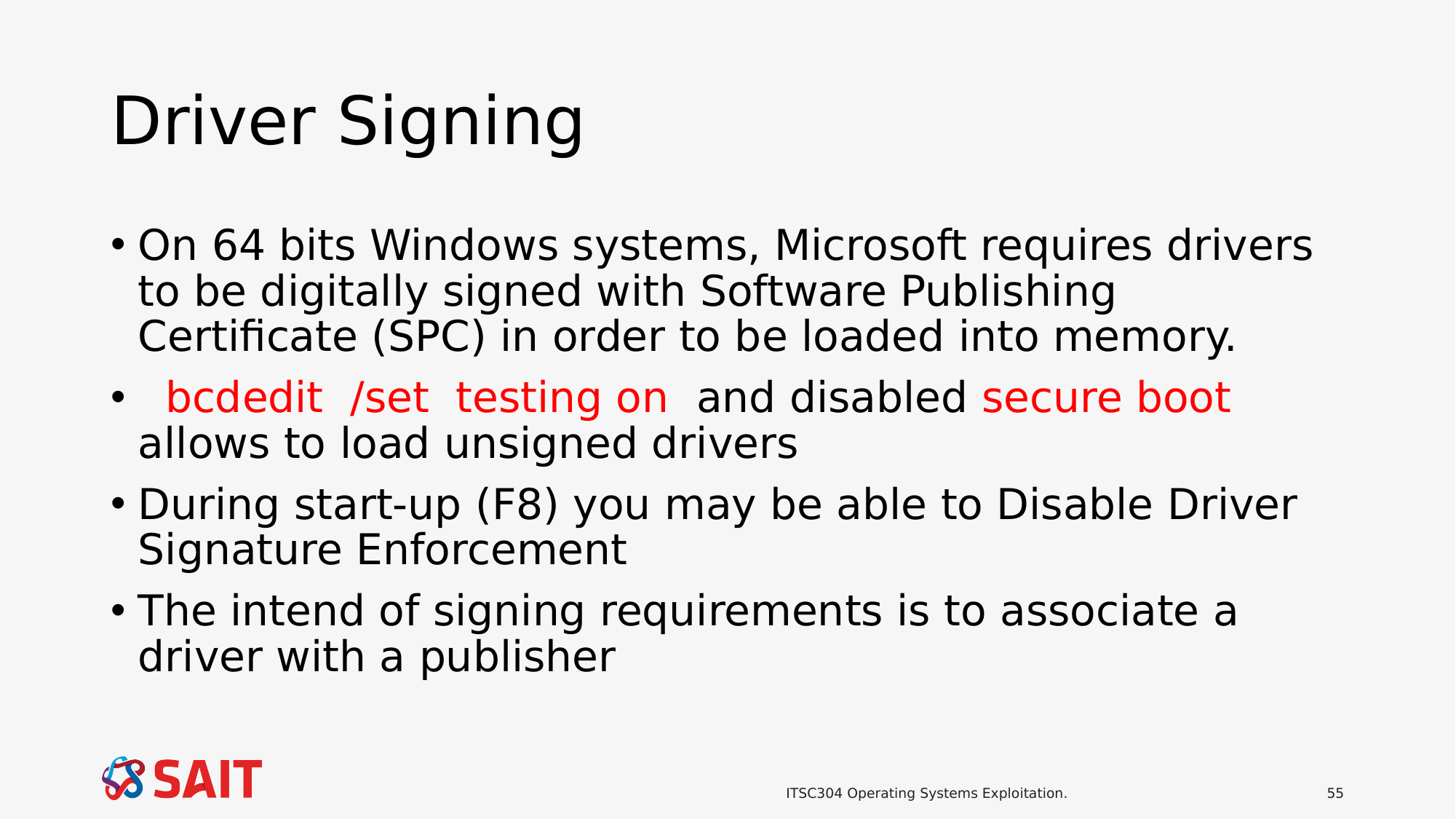

# Driver Signing
On 64 bits Windows systems, Microsoft requires drivers to be digitally signed with Software Publishing Certificate (SPC) in order to be loaded into memory.
  bcdedit  /set  testing on  and disabled secure boot allows to load unsigned drivers
During start-up (F8) you may be able to Disable Driver Signature Enforcement
The intend of signing requirements is to associate a driver with a publisher
ITSC304 Operating Systems Exploitation.
55